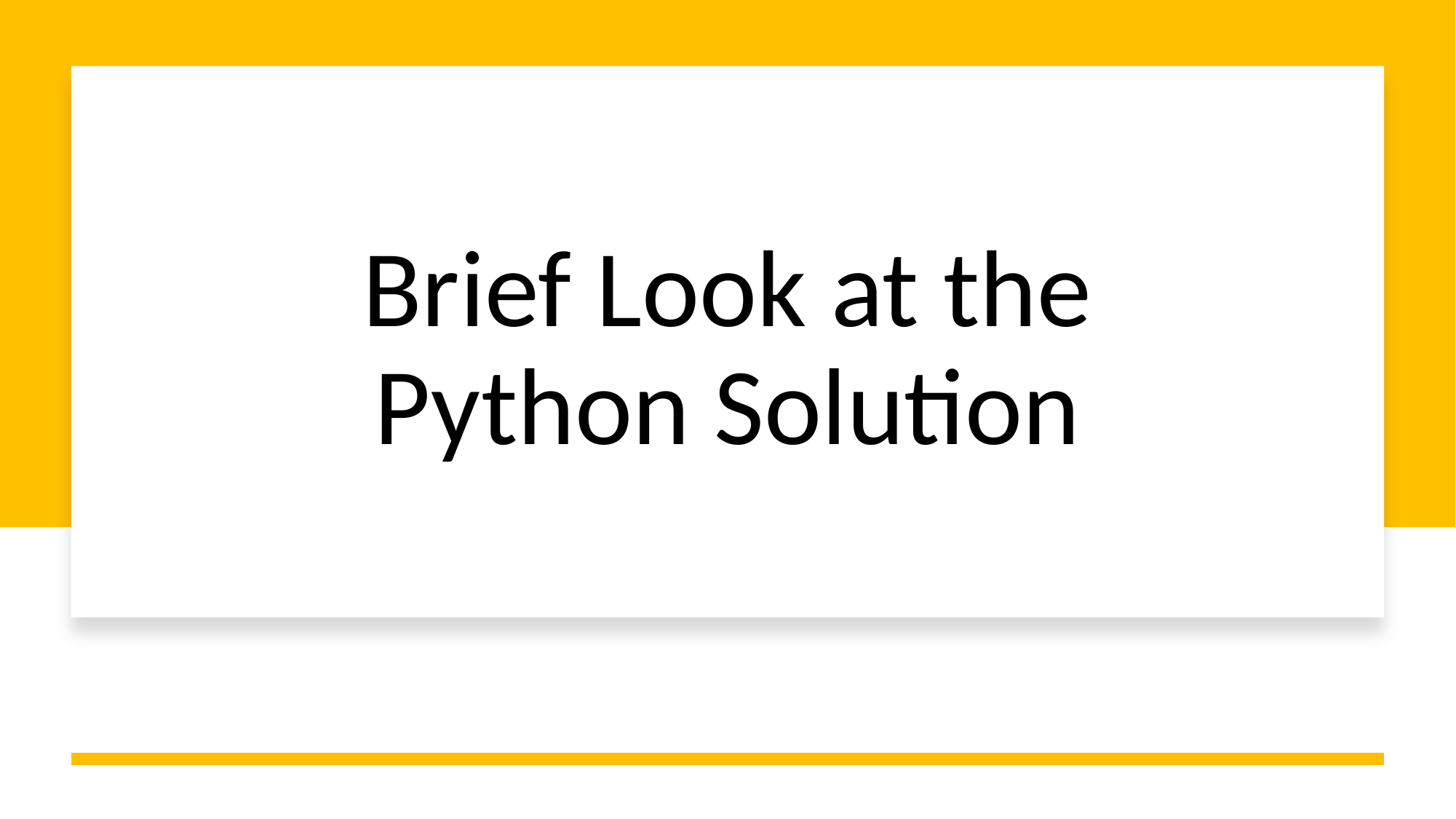

# Brief Look at the Python Solution